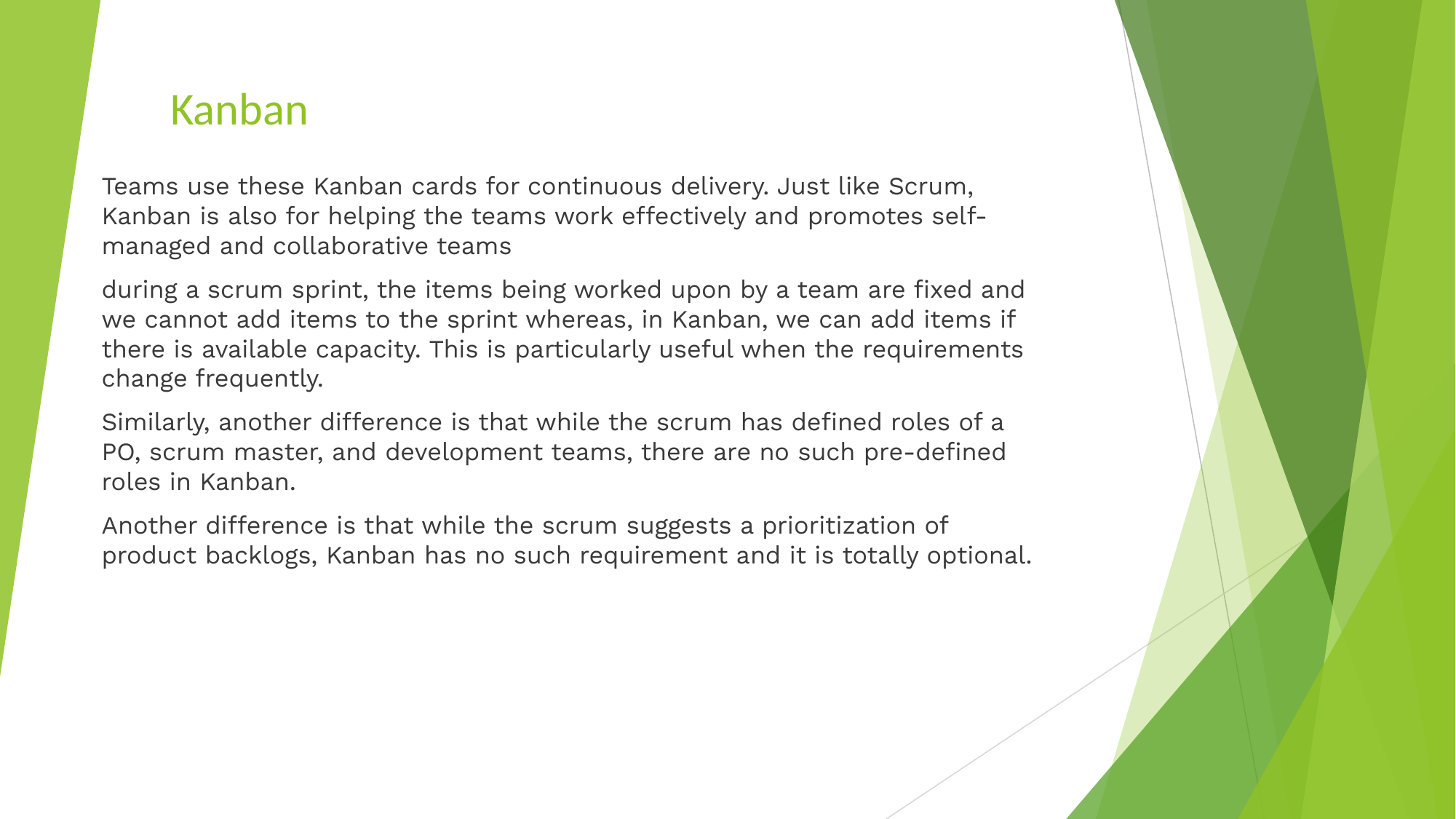

# Kanban
Teams use these Kanban cards for continuous delivery. Just like Scrum, Kanban is also for helping the teams work effectively and promotes self-managed and collaborative teams
during a scrum sprint, the items being worked upon by a team are fixed and we cannot add items to the sprint whereas, in Kanban, we can add items if there is available capacity. This is particularly useful when the requirements change frequently.
Similarly, another difference is that while the scrum has defined roles of a PO, scrum master, and development teams, there are no such pre-defined roles in Kanban.
Another difference is that while the scrum suggests a prioritization of product backlogs, Kanban has no such requirement and it is totally optional.